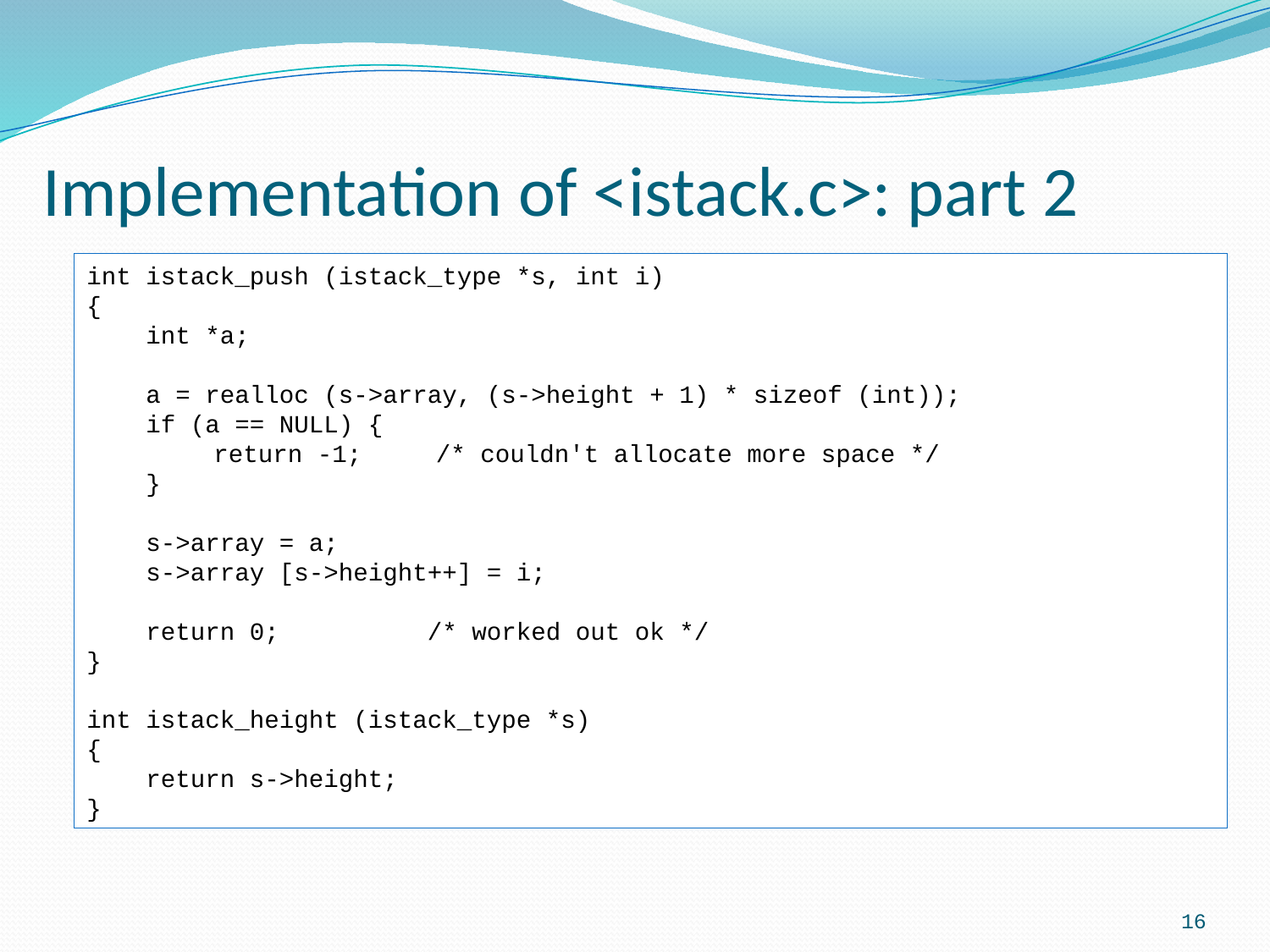

# Implementation of <istack.c>: part 2
int istack_push (istack_type *s, int i)
{
    int *a;

    a = realloc (s->array, (s->height + 1) * sizeof (int));
    if (a == NULL) {
 	return -1;     /* couldn't allocate more space */
    }

    s->array = a;
    s->array [s->height++] = i;

    return 0;          /* worked out ok */
}

int istack_height (istack_type *s)
{
    return s->height;
}
16